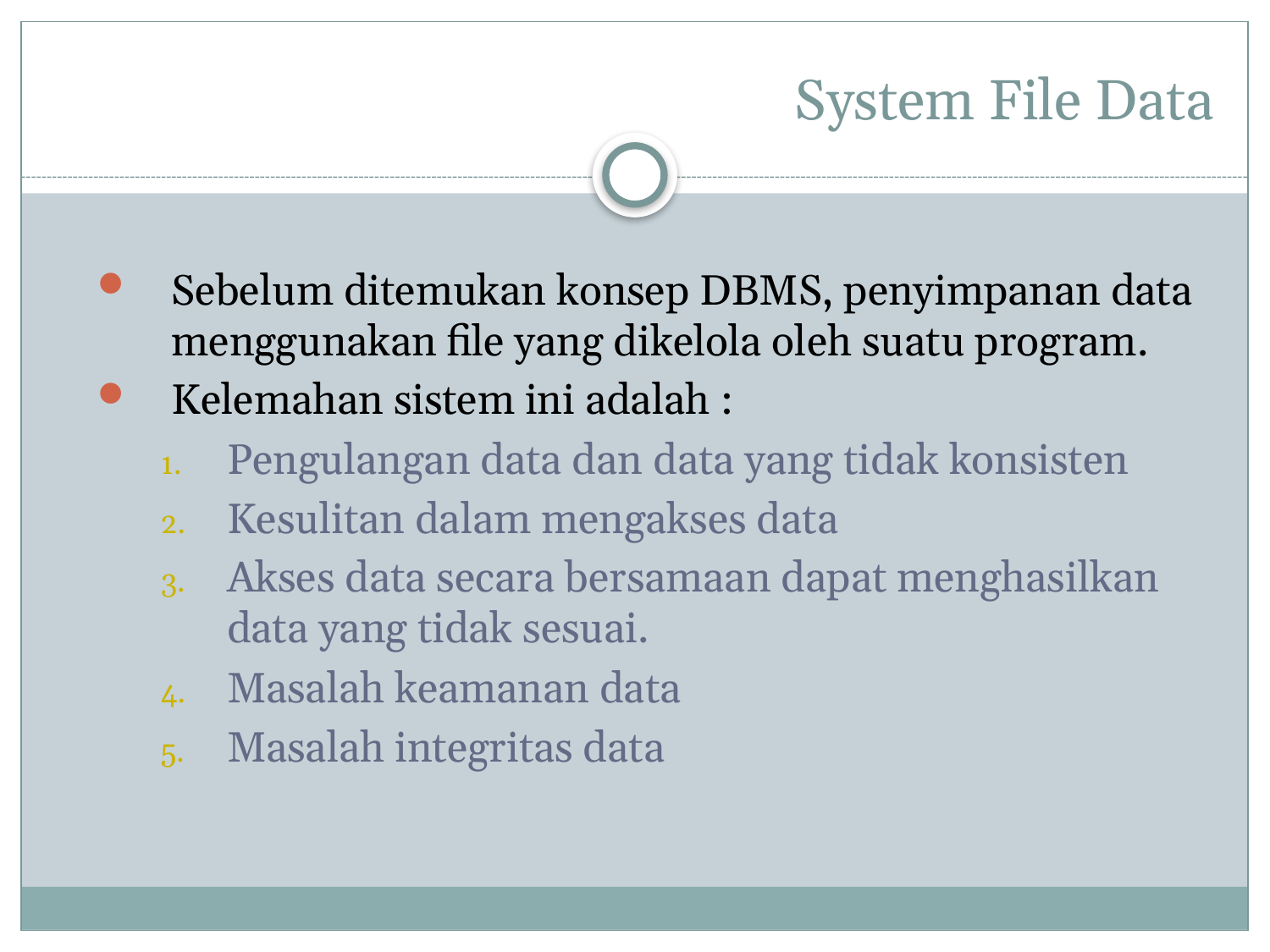

# System File Data
Sebelum ditemukan konsep DBMS, penyimpanan data menggunakan file yang dikelola oleh suatu program.
Kelemahan sistem ini adalah :
Pengulangan data dan data yang tidak konsisten
Kesulitan dalam mengakses data
Akses data secara bersamaan dapat menghasilkan data yang tidak sesuai.
Masalah keamanan data
Masalah integritas data